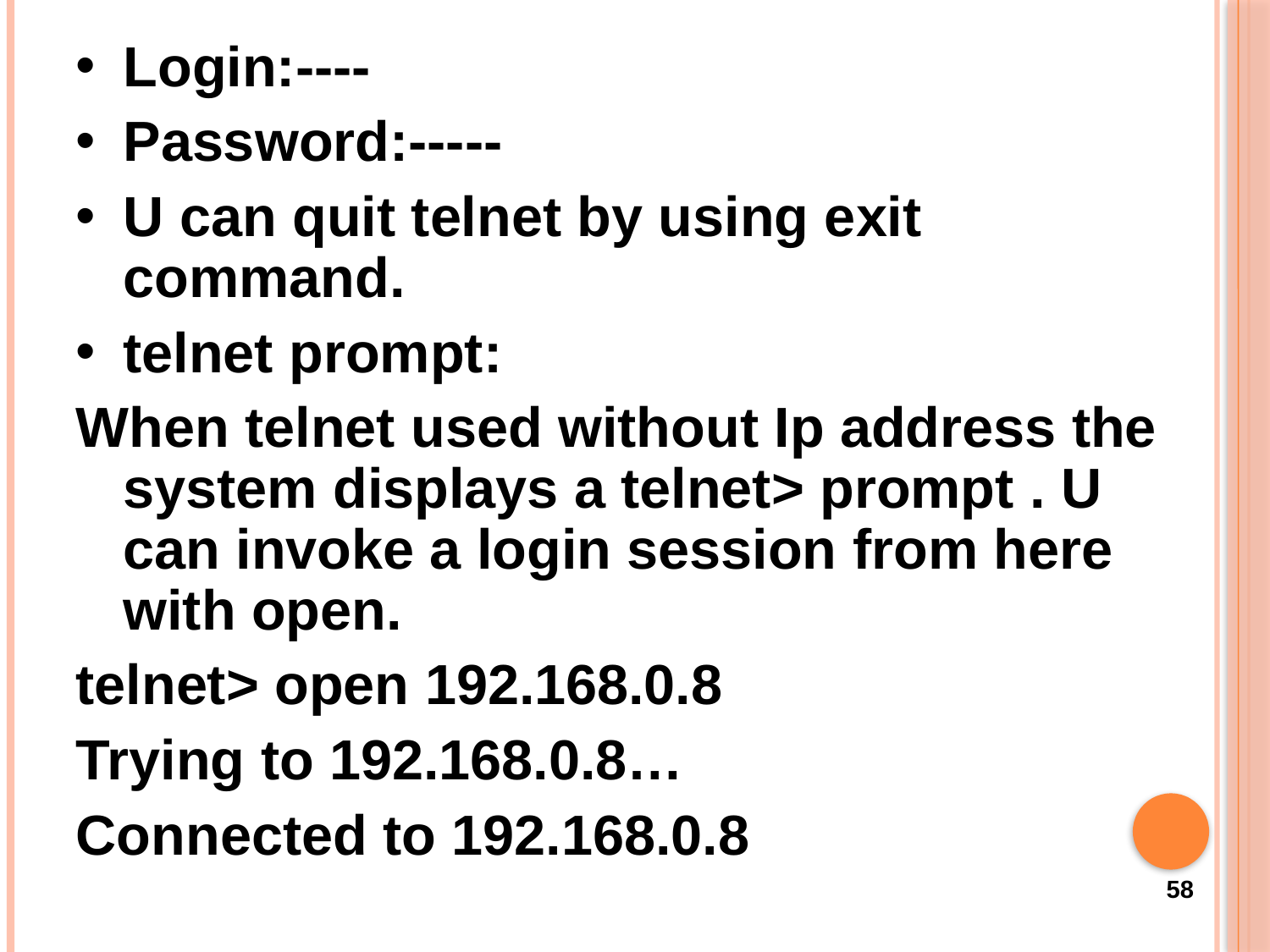

Login:----
Password:-----
U can quit telnet by using exit command.
telnet prompt:
When telnet used without Ip address the system displays a telnet> prompt . U can invoke a login session from here with open.
telnet> open 192.168.0.8
Trying to 192.168.0.8…
Connected to 192.168.0.8
58